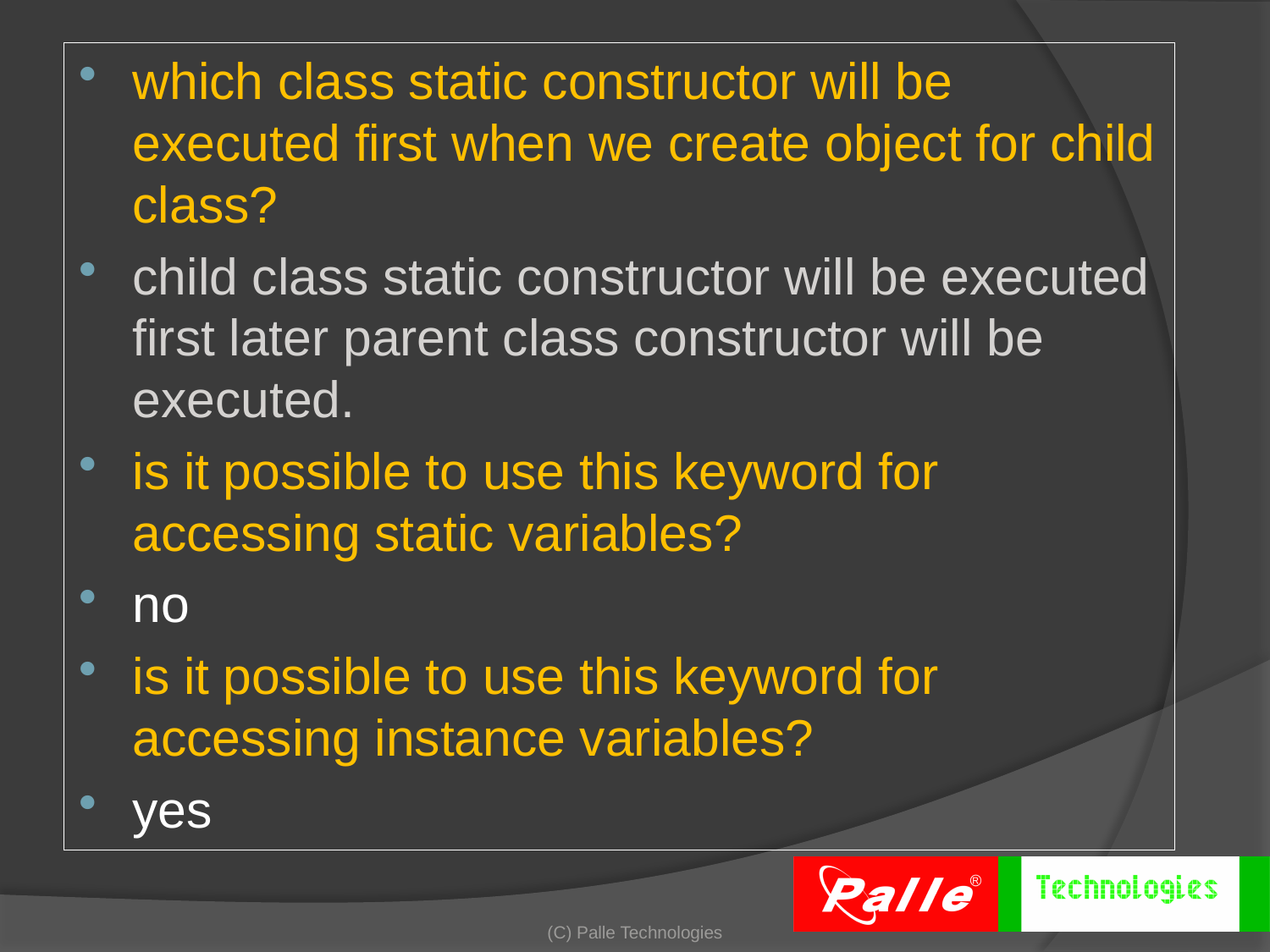

which class static constructor will be executed first when we create object for child class?
child class static constructor will be executed first later parent class constructor will be executed.
is it possible to use this keyword for accessing static variables?
no
is it possible to use this keyword for accessing instance variables?
yes

(C) Palle Technologies